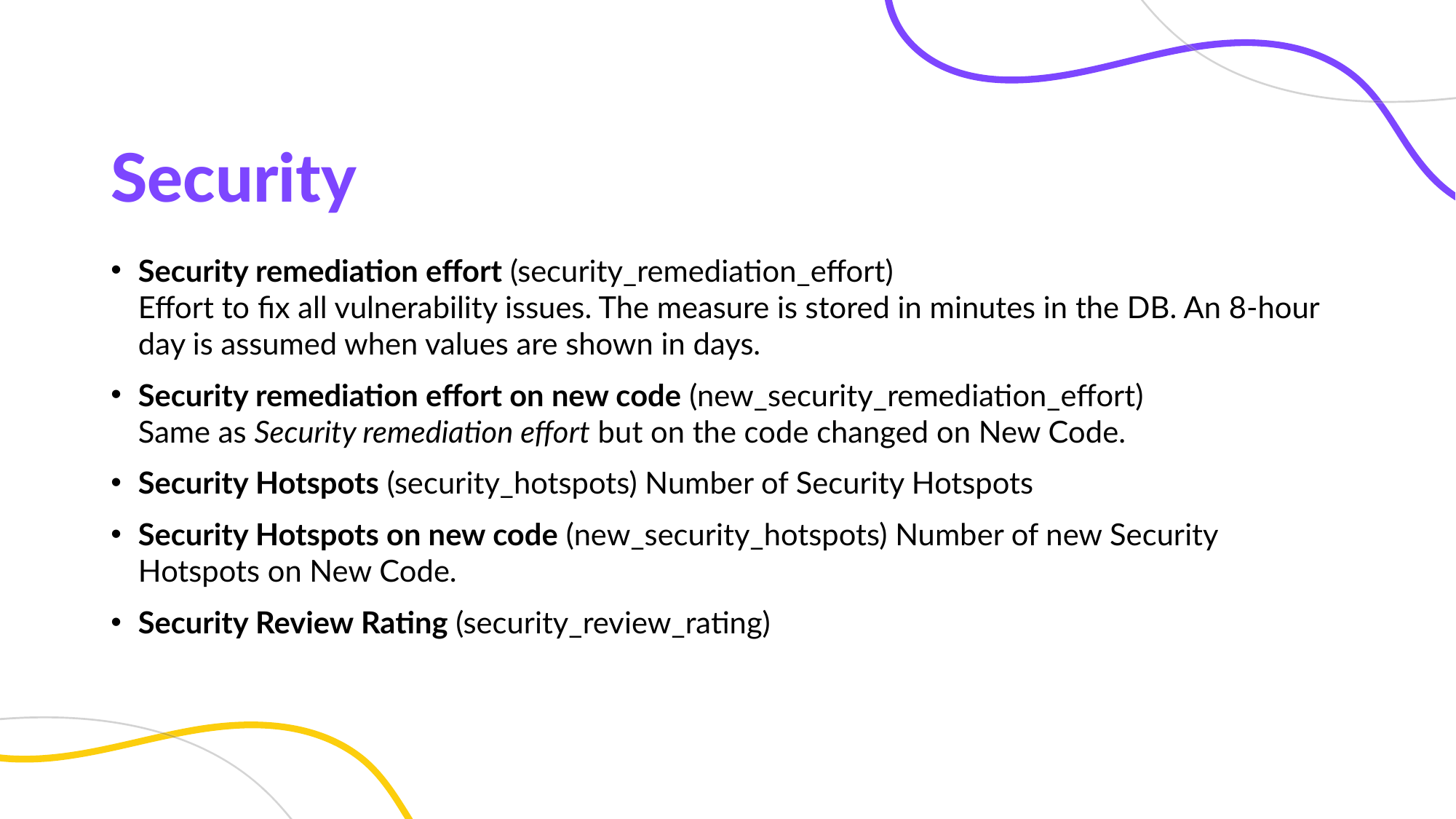

# Security
Security remediation effort (security_remediation_effort)
Effort to fix all vulnerability issues. The measure is stored in minutes in the DB. An 8-hour day is assumed when values are shown in days.
Security remediation effort on new code (new_security_remediation_effort)
Same as Security remediation effort but on the code changed on New Code.
Security Hotspots (security_hotspots) Number of Security Hotspots
Security Hotspots on new code (new_security_hotspots) Number of new Security Hotspots on New Code.
Security Review Rating (security_review_rating)